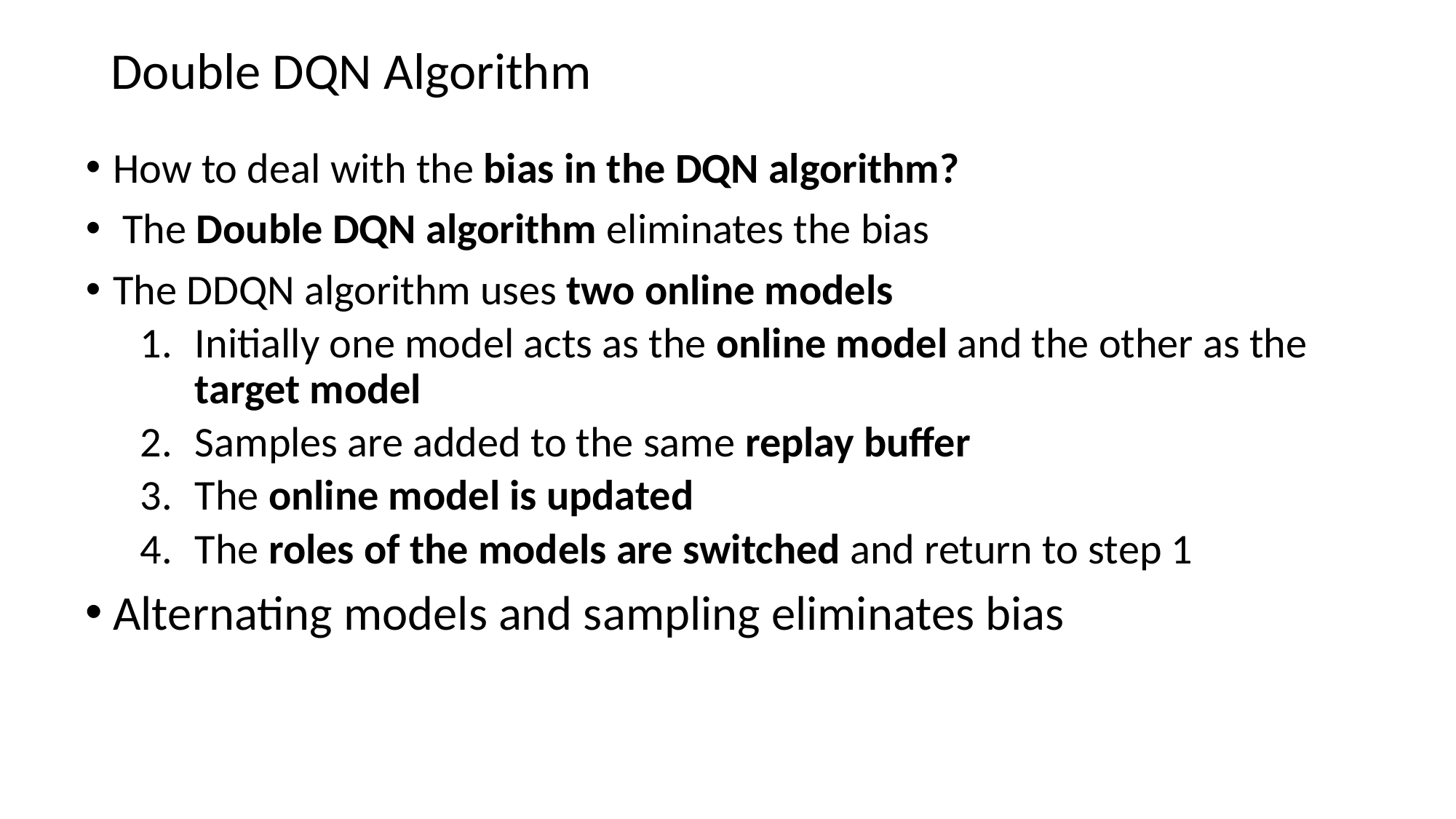

# Double DQN Algorithm
How to deal with the bias in the DQN algorithm?
 The Double DQN algorithm eliminates the bias
The DDQN algorithm uses two online models
Initially one model acts as the online model and the other as the target model
Samples are added to the same replay buffer
The online model is updated
The roles of the models are switched and return to step 1
Alternating models and sampling eliminates bias